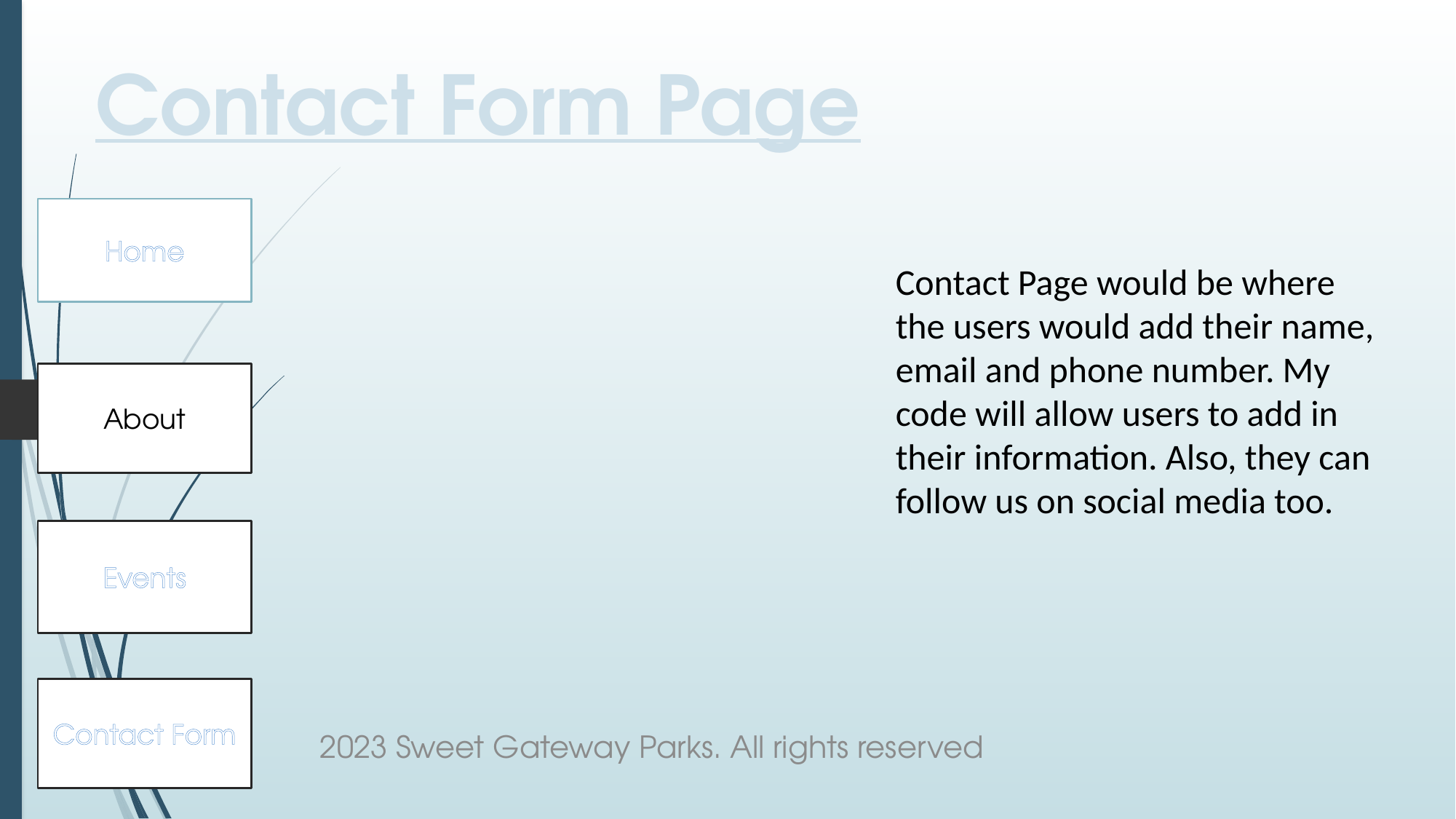

Contact Form Page
Home
Contact Page would be where the users would add their name, email and phone number. My code will allow users to add in their information. Also, they can follow us on social media too.
About

Events
Contact Form
2023 Sweet Gateway Parks. All rights reserved